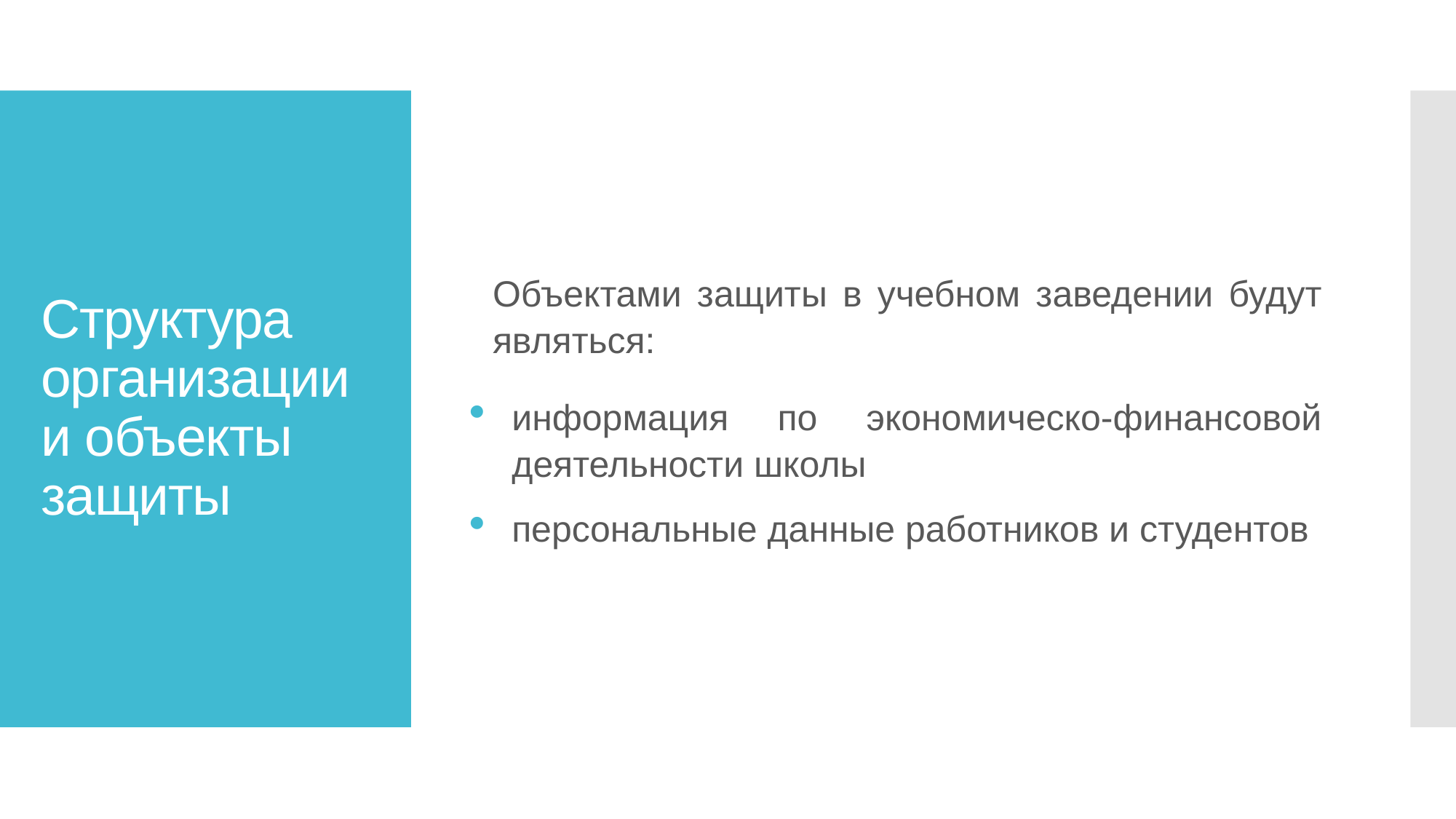

# Структура организации и объекты защиты
Объектами защиты в учебном заведении будут являться:
информация по экономическо-финансовой деятельности школы
персональные данные работников и студентов